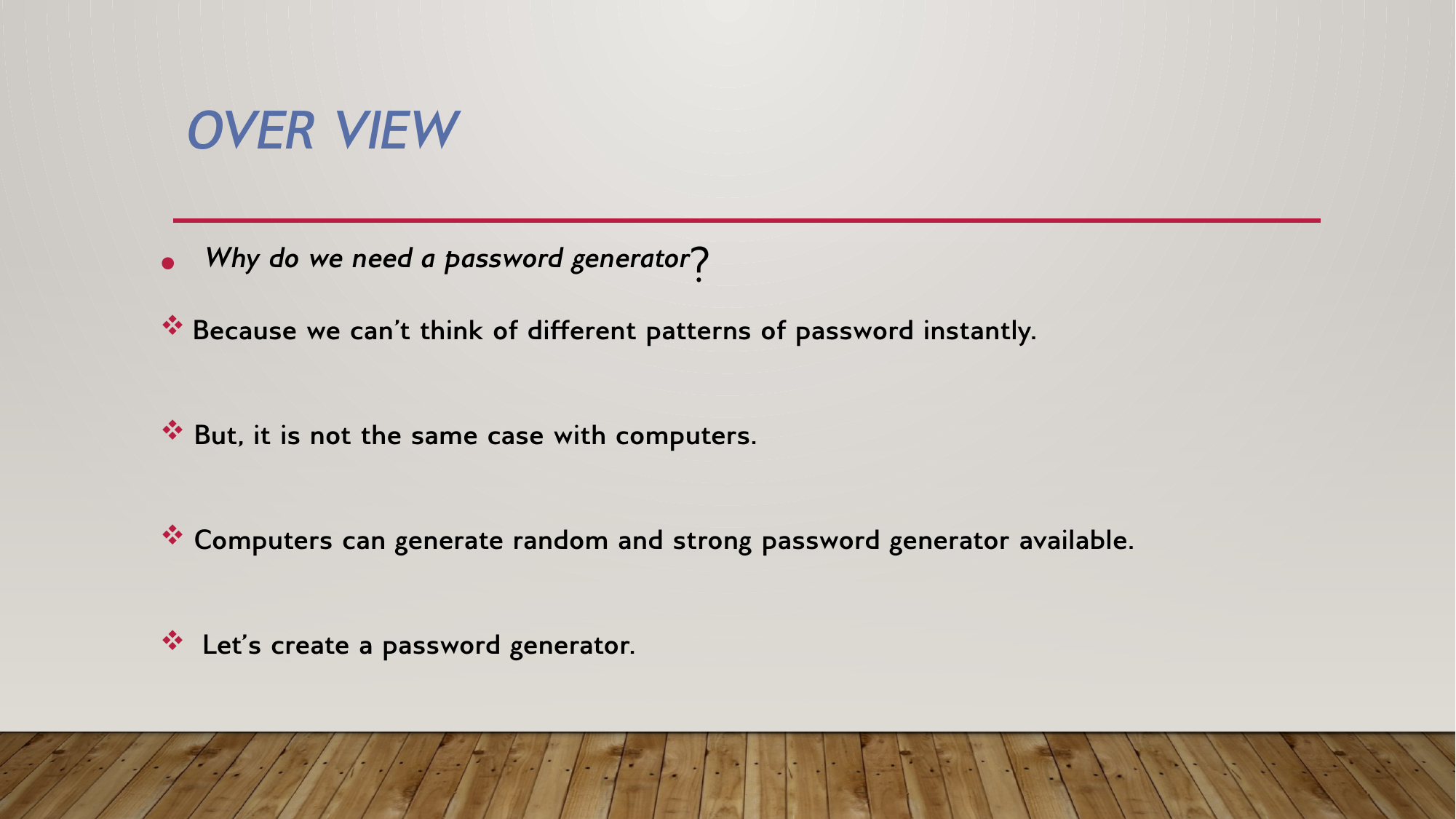

# OVER VIEW
  Why do we need a password generator?
 Because we can’t think of different patterns of password instantly.

But, it is not the same case with computers.

Computers can generate random and strong password generator available.

 Let’s create a password generator.